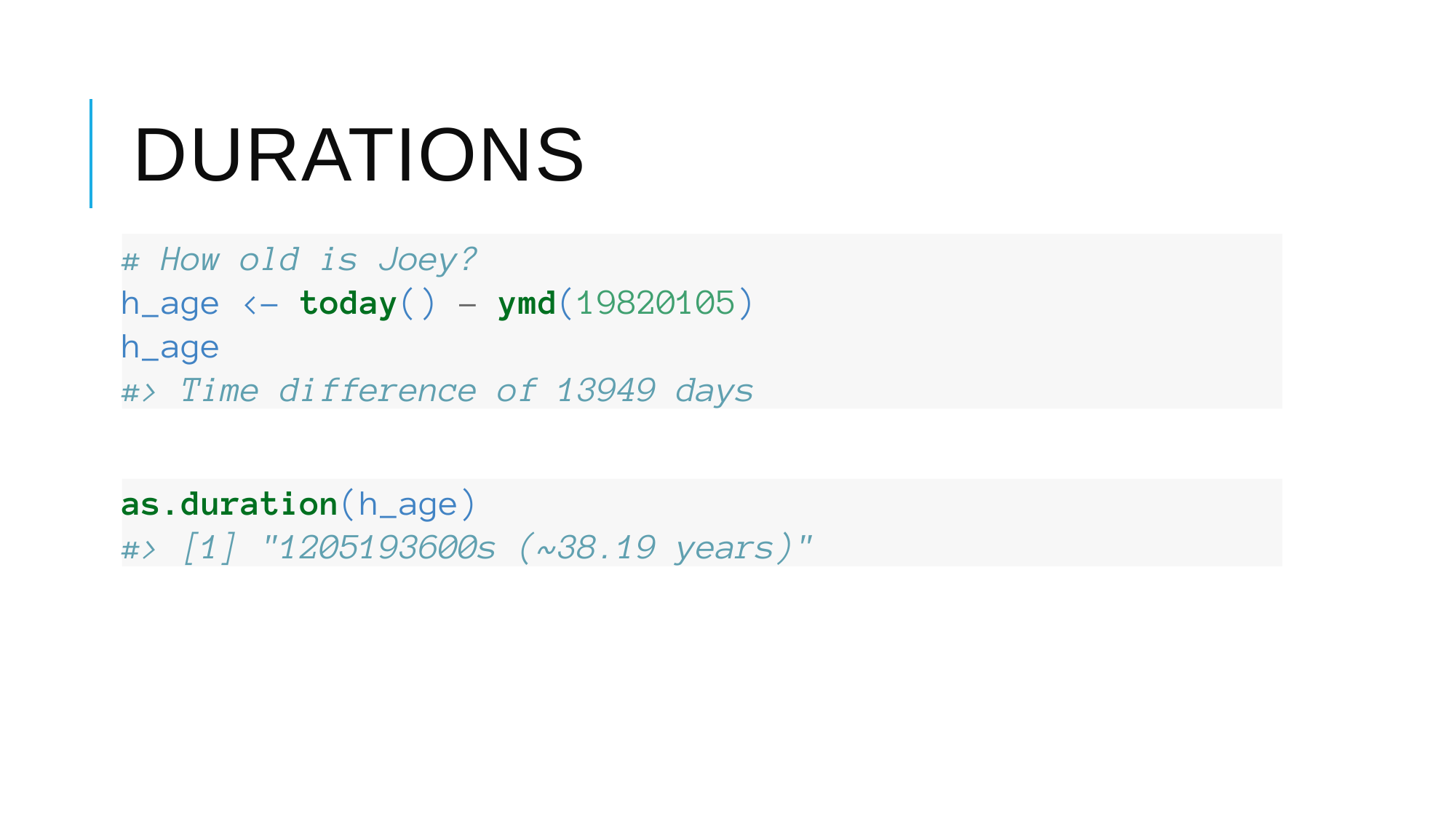

# Durations
# How old is Joey?
h_age <- today() - ymd(19820105)
h_age
#> Time difference of 13949 days
as.duration(h_age)
#> [1] "1205193600s (~38.19 years)"